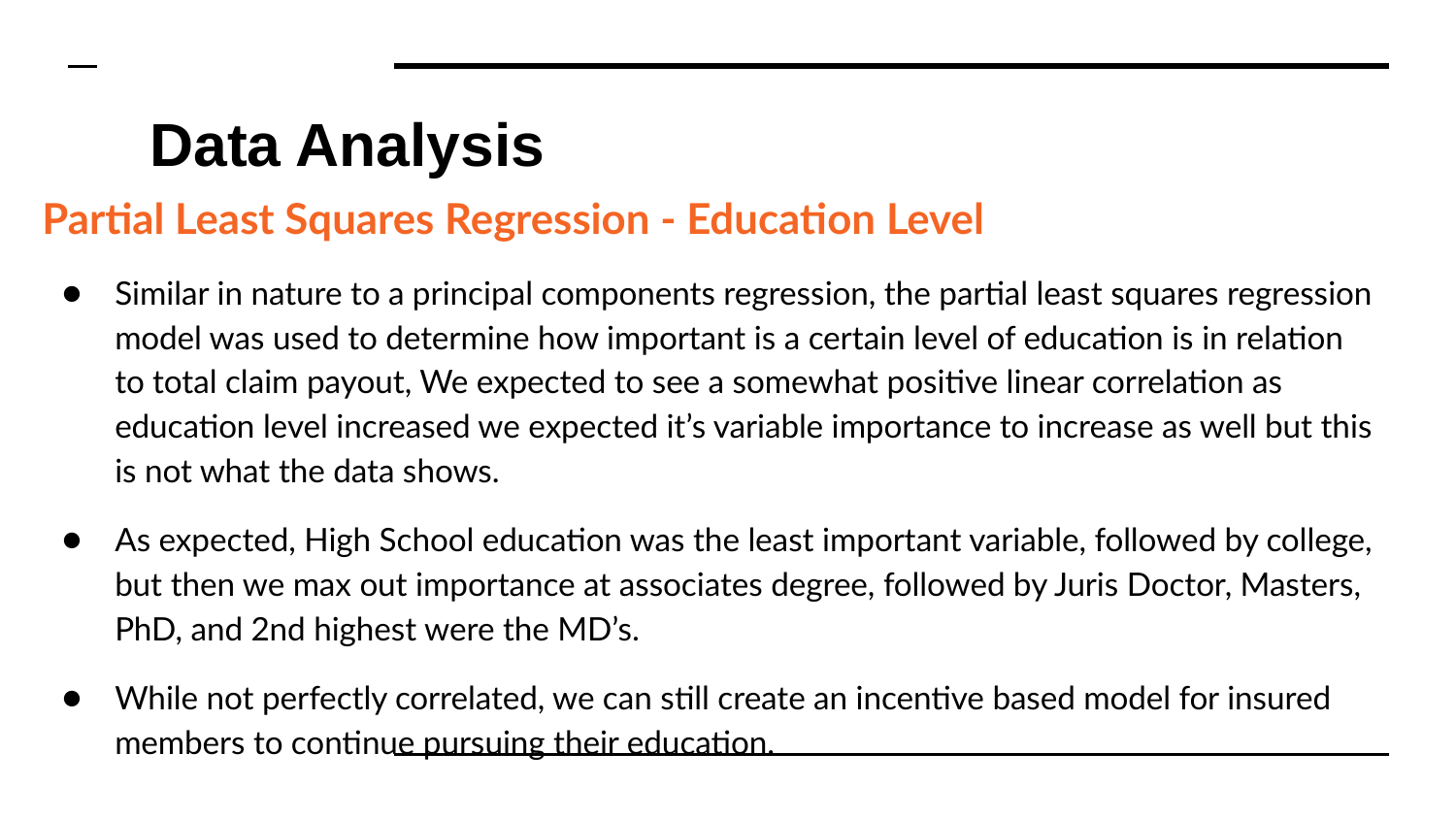

# Data Analysis
Partial Least Squares Regression - Education Level
Similar in nature to a principal components regression, the partial least squares regression model was used to determine how important is a certain level of education is in relation to total claim payout, We expected to see a somewhat positive linear correlation as education level increased we expected it’s variable importance to increase as well but this is not what the data shows.
As expected, High School education was the least important variable, followed by college, but then we max out importance at associates degree, followed by Juris Doctor, Masters, PhD, and 2nd highest were the MD’s.
While not perfectly correlated, we can still create an incentive based model for insured members to continue pursuing their education.